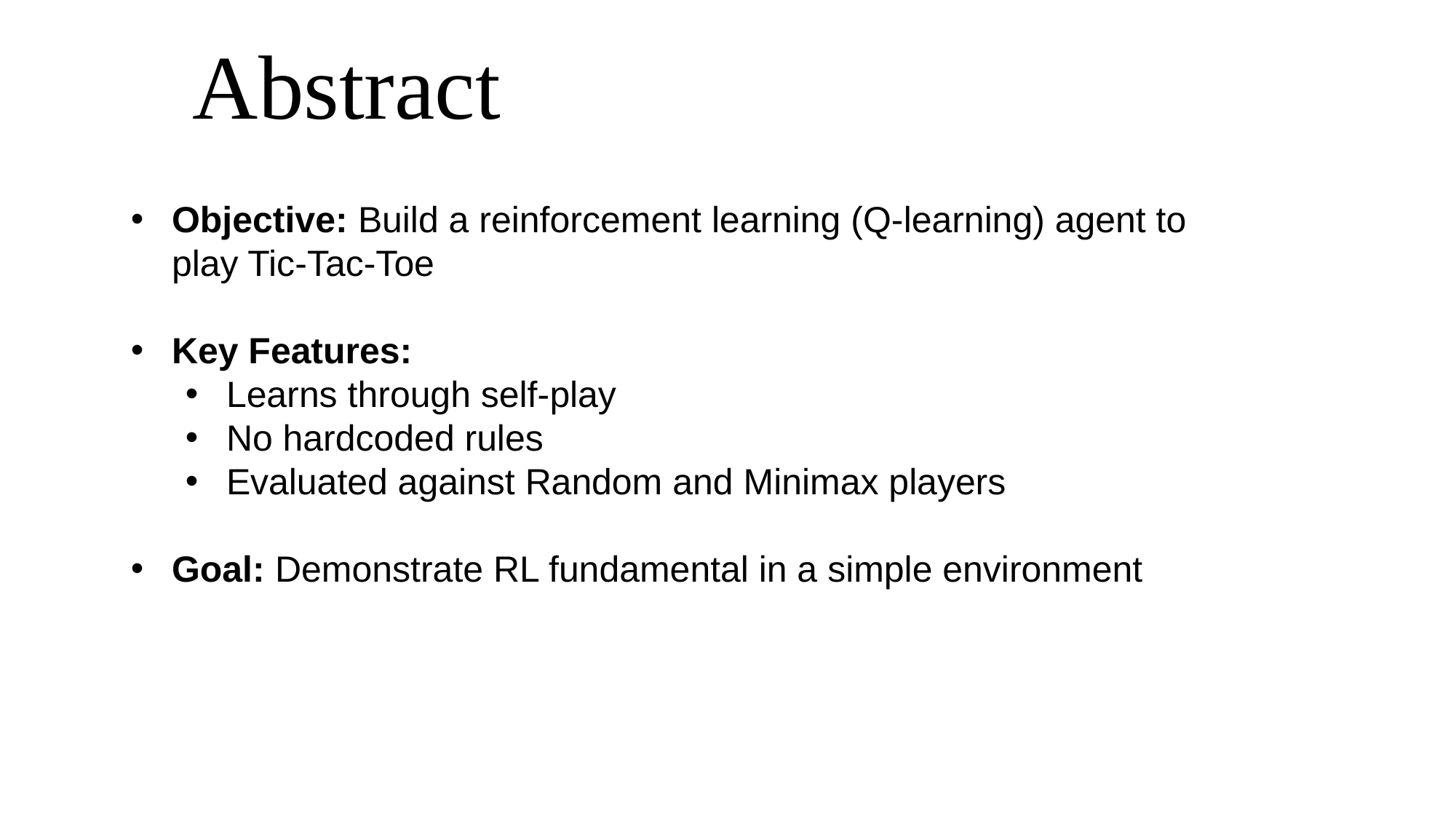

# Abstract
Objective: Build a reinforcement learning (Q-learning) agent to play Tic-Tac-Toe

Key Features:
Learns through self-play
No hardcoded rules
Evaluated against Random and Minimax players

Goal: Demonstrate RL fundamental in a simple environment